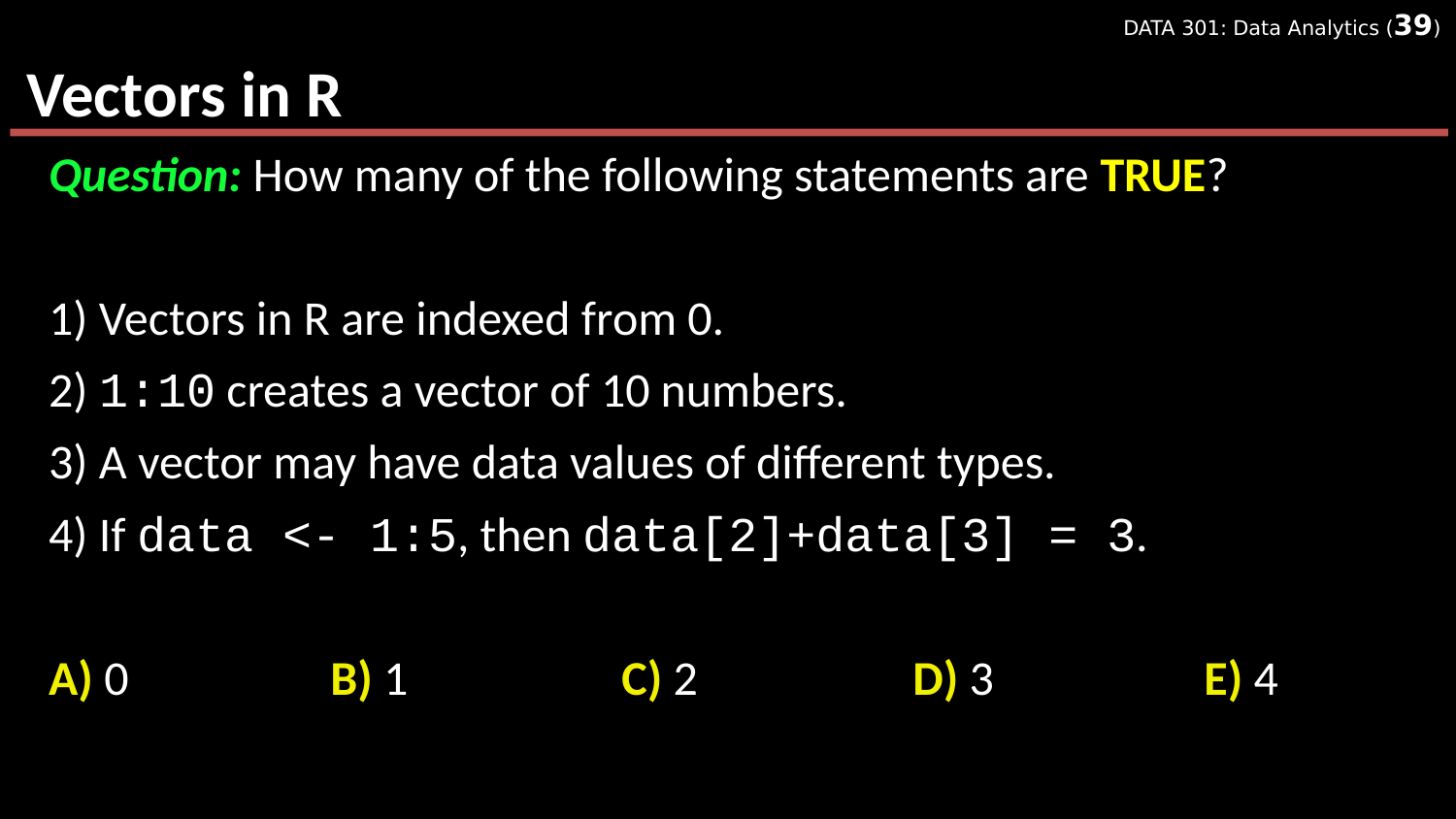

# Vectors in R
Question: How many of the following statements are TRUE?

1) Vectors in R are indexed from 0.
2) 1:10 creates a vector of 10 numbers.
3) A vector may have data values of different types.
4) If data <- 1:5, then data[2]+data[3] = 3.

A) 0		B) 1		C) 2		D) 3		E) 4